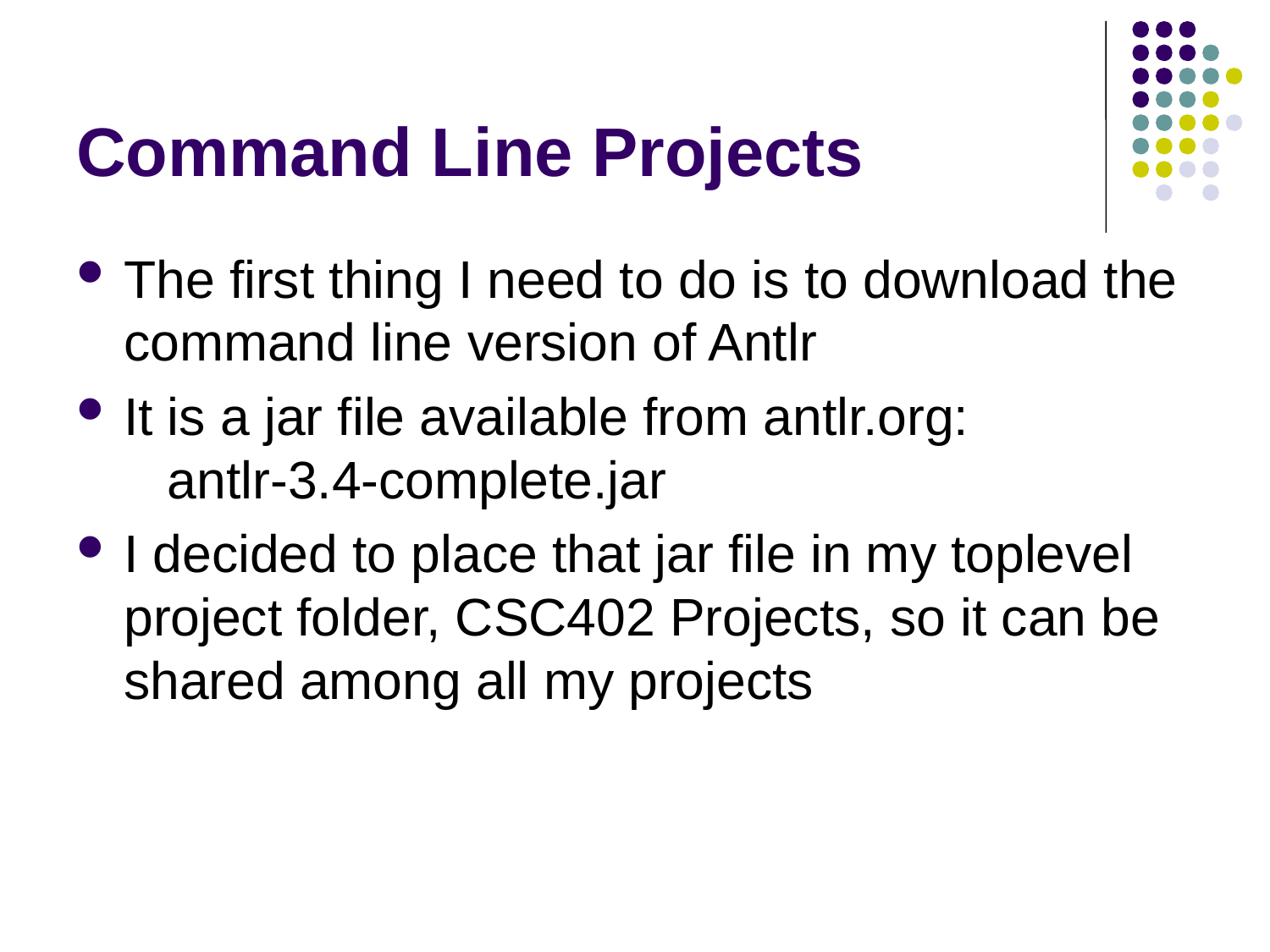

# Command Line Projects
The first thing I need to do is to download the command line version of Antlr
It is a jar file available from antlr.org:
   antlr-3.4-complete.jar
I decided to place that jar file in my toplevel project folder, CSC402 Projects, so it can be shared among all my projects